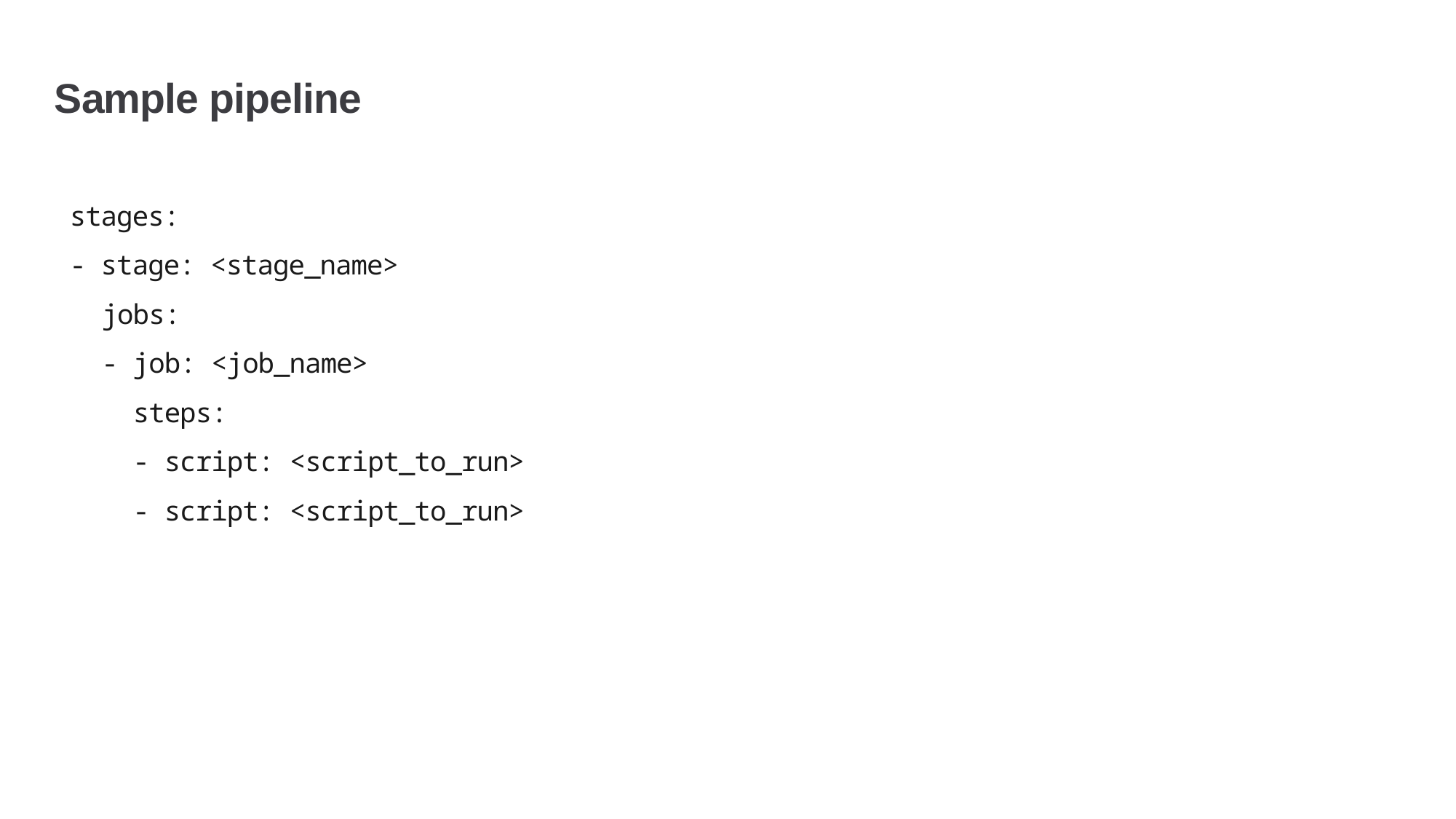

# Sample pipeline
stages:
- stage: <stage_name>
  jobs:
  - job: <job_name>
    steps:
    - script: <script_to_run>
    - script: <script_to_run>